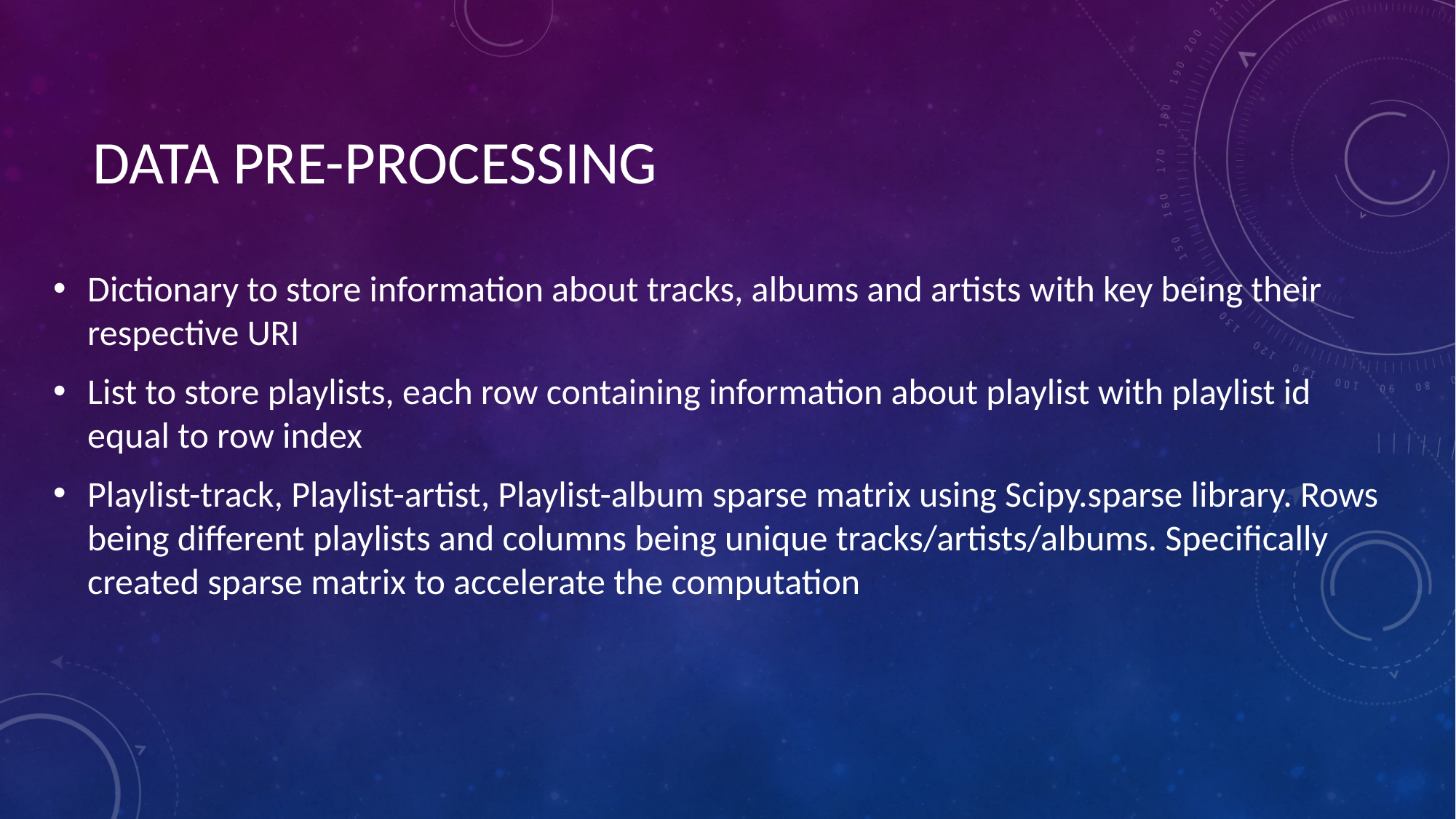

# Data pre-processing
Dictionary to store information about tracks, albums and artists with key being their respective URI
List to store playlists, each row containing information about playlist with playlist id equal to row index
Playlist-track, Playlist-artist, Playlist-album sparse matrix using Scipy.sparse library. Rows being different playlists and columns being unique tracks/artists/albums. Specifically created sparse matrix to accelerate the computation